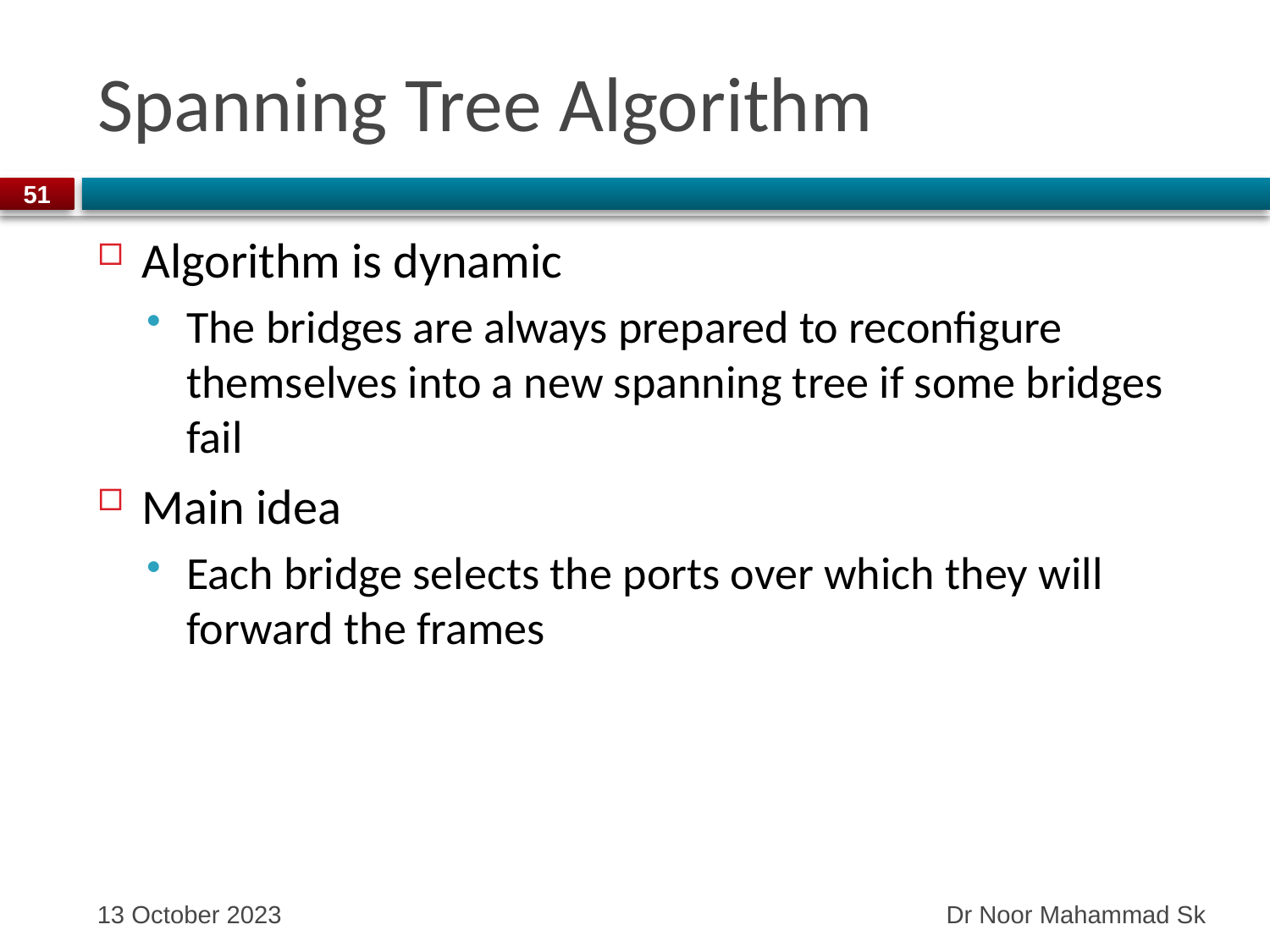

# Spanning Tree Algorithm
51
Algorithm is dynamic
The bridges are always prepared to reconfigure themselves into a new spanning tree if some bridges fail
Main idea
Each bridge selects the ports over which they will forward the frames
Dr Noor Mahammad Sk
13 October 2023